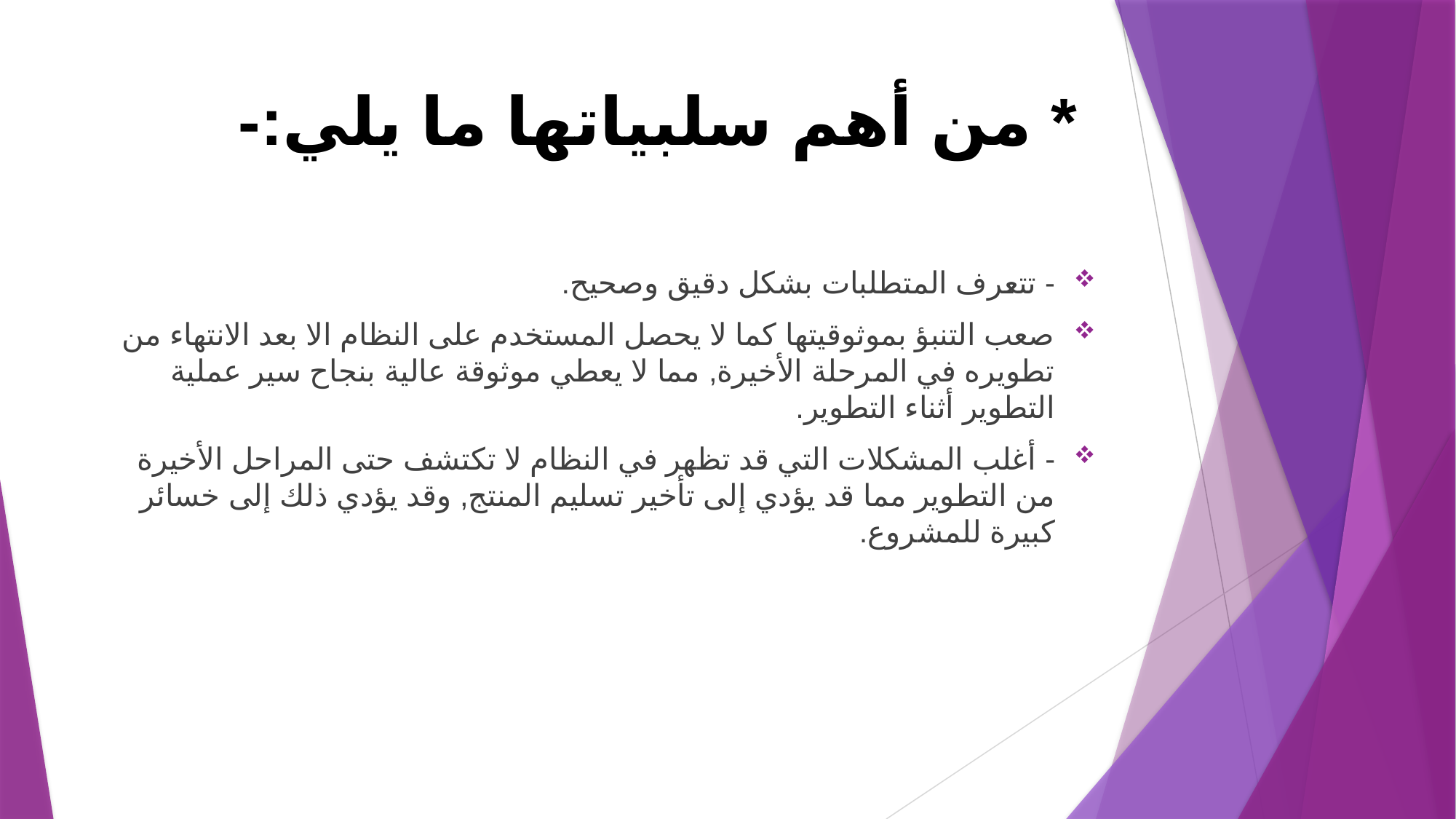

# * من أهم سلبياتها ما يلي:-
- تتعرف المتطلبات بشكل دقيق وصحيح.
صعب التنبؤ بموثوقيتها كما لا يحصل المستخدم على النظام الا بعد الانتهاء من تطويره في المرحلة الأخيرة, مما لا يعطي موثوقة عالية بنجاح سير عملية التطوير أثناء التطوير.
- أغلب المشكلات التي قد تظهر في النظام لا تكتشف حتى المراحل الأخيرة من التطوير مما قد يؤدي إلى تأخير تسليم المنتج, وقد يؤدي ذلك إلى خسائر كبيرة للمشروع.